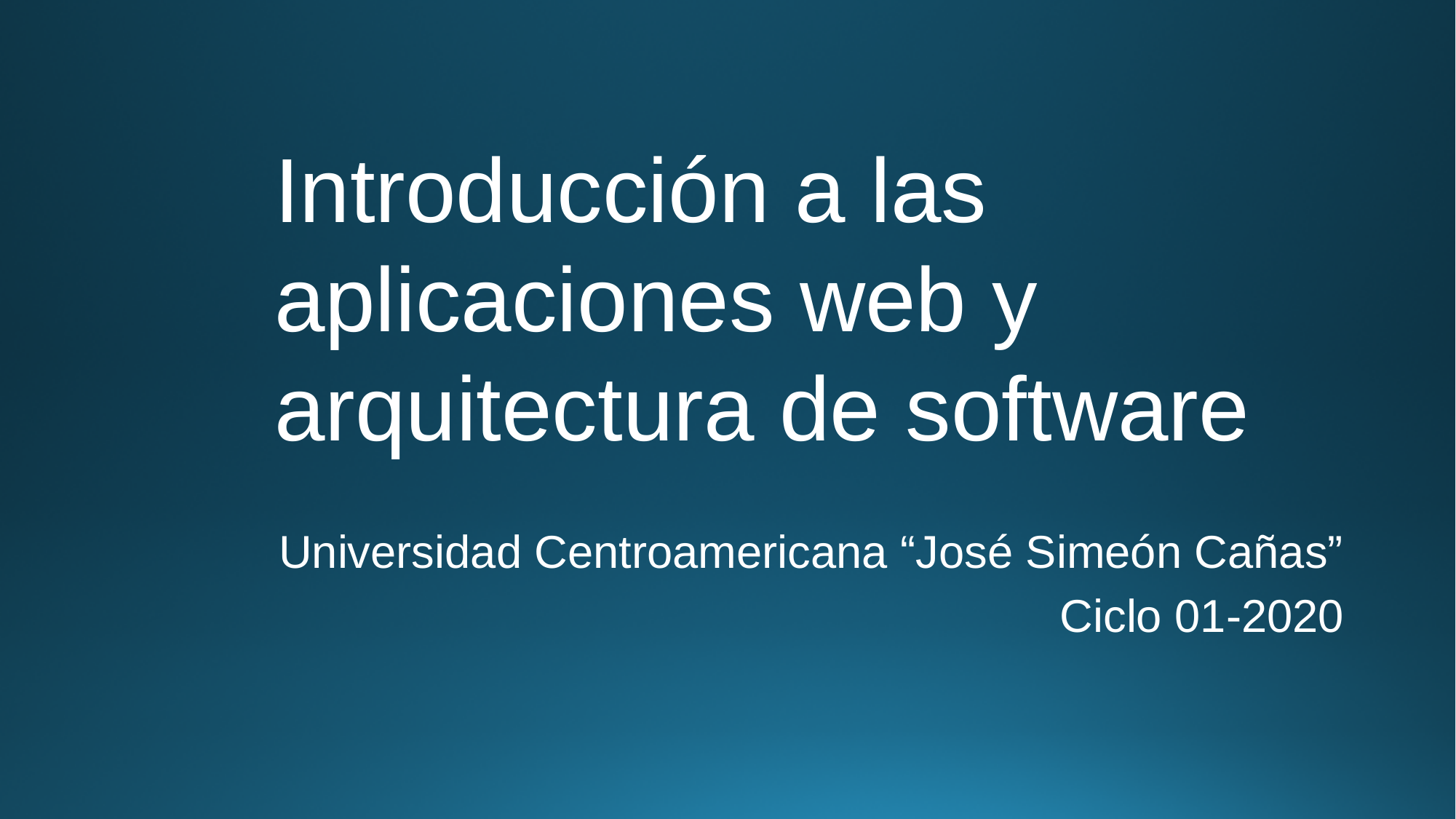

Introducción a las aplicaciones web y arquitectura de software
Universidad Centroamericana “José Simeón Cañas”
Ciclo 01-2020